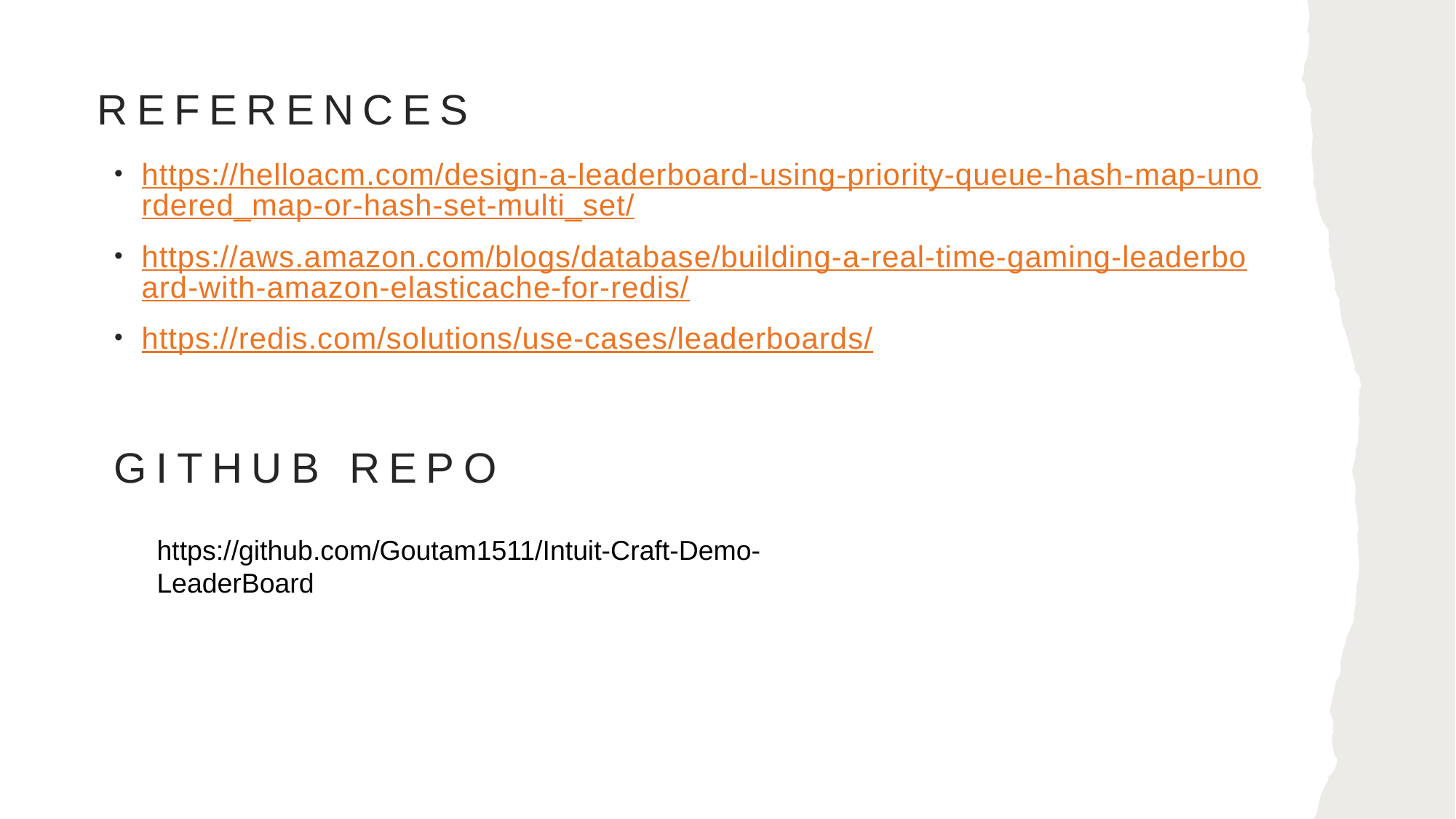

# REFERENCES
https://helloacm.com/design-a-leaderboard-using-priority-queue-hash-map-unordered_map-or-hash-set-multi_set/
https://aws.amazon.com/blogs/database/building-a-real-time-gaming-leaderboard-with-amazon-elasticache-for-redis/
https://redis.com/solutions/use-cases/leaderboards/
GITHUB REPO
https://github.com/Goutam1511/Intuit-Craft-Demo-LeaderBoard